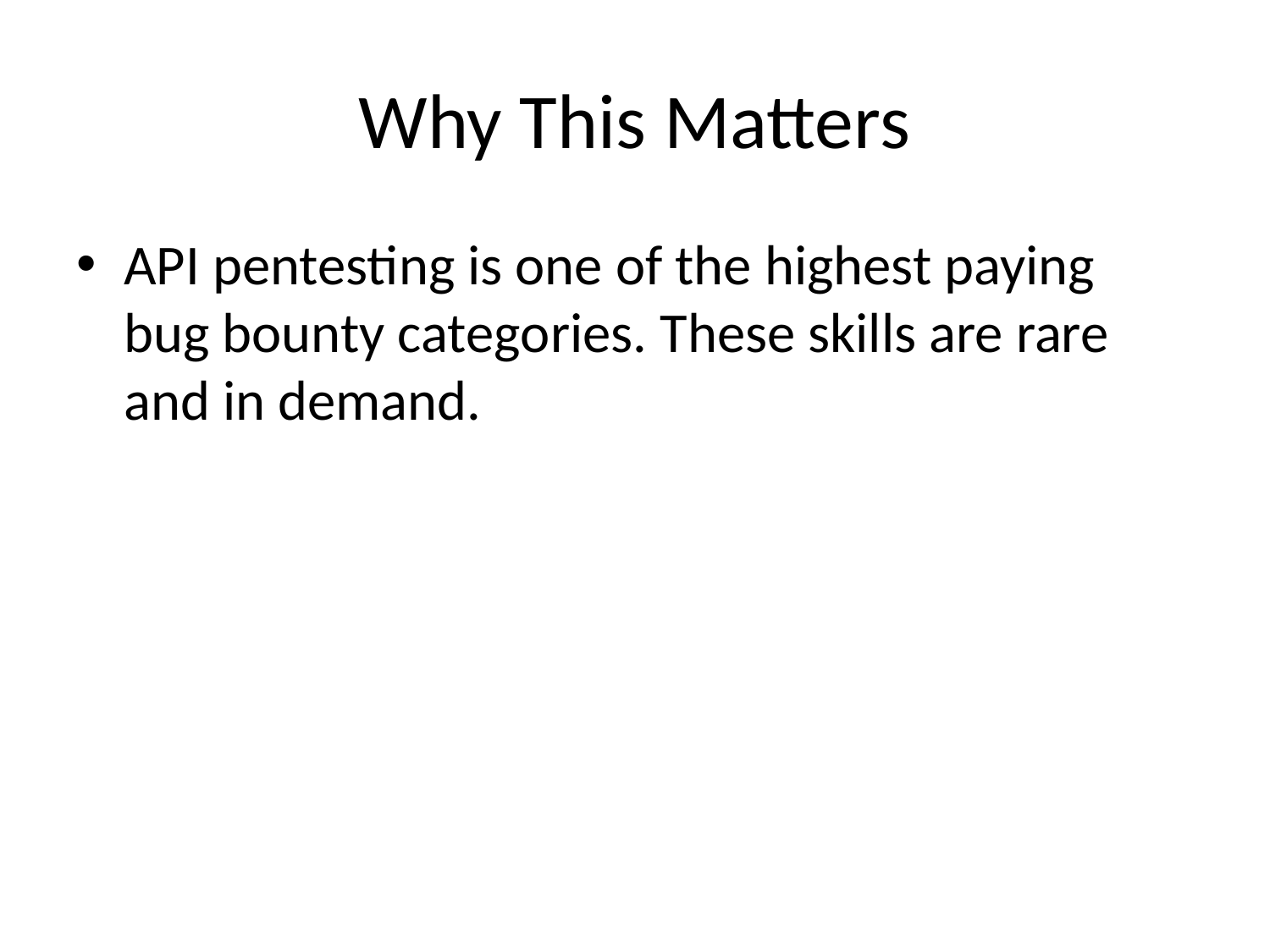

# Why This Matters
API pentesting is one of the highest paying bug bounty categories. These skills are rare and in demand.